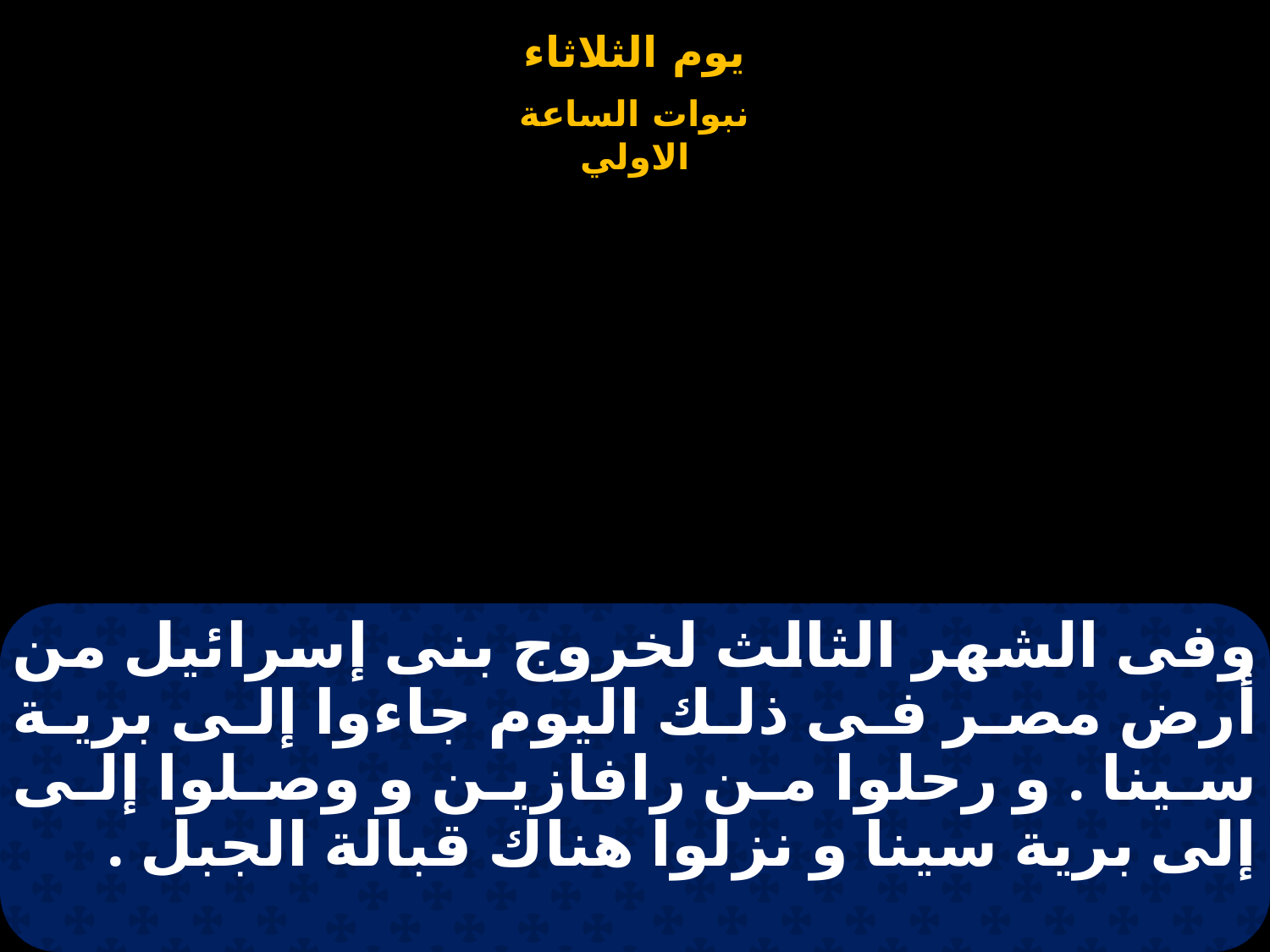

# وفى الشهر الثالث لخروج بنى إسرائيل من أرض مصر فى ذلك اليوم جاءوا إلى برية سينا . و رحلوا من رافازين و وصلوا إلى إلى برية سينا و نزلوا هناك قبالة الجبل .